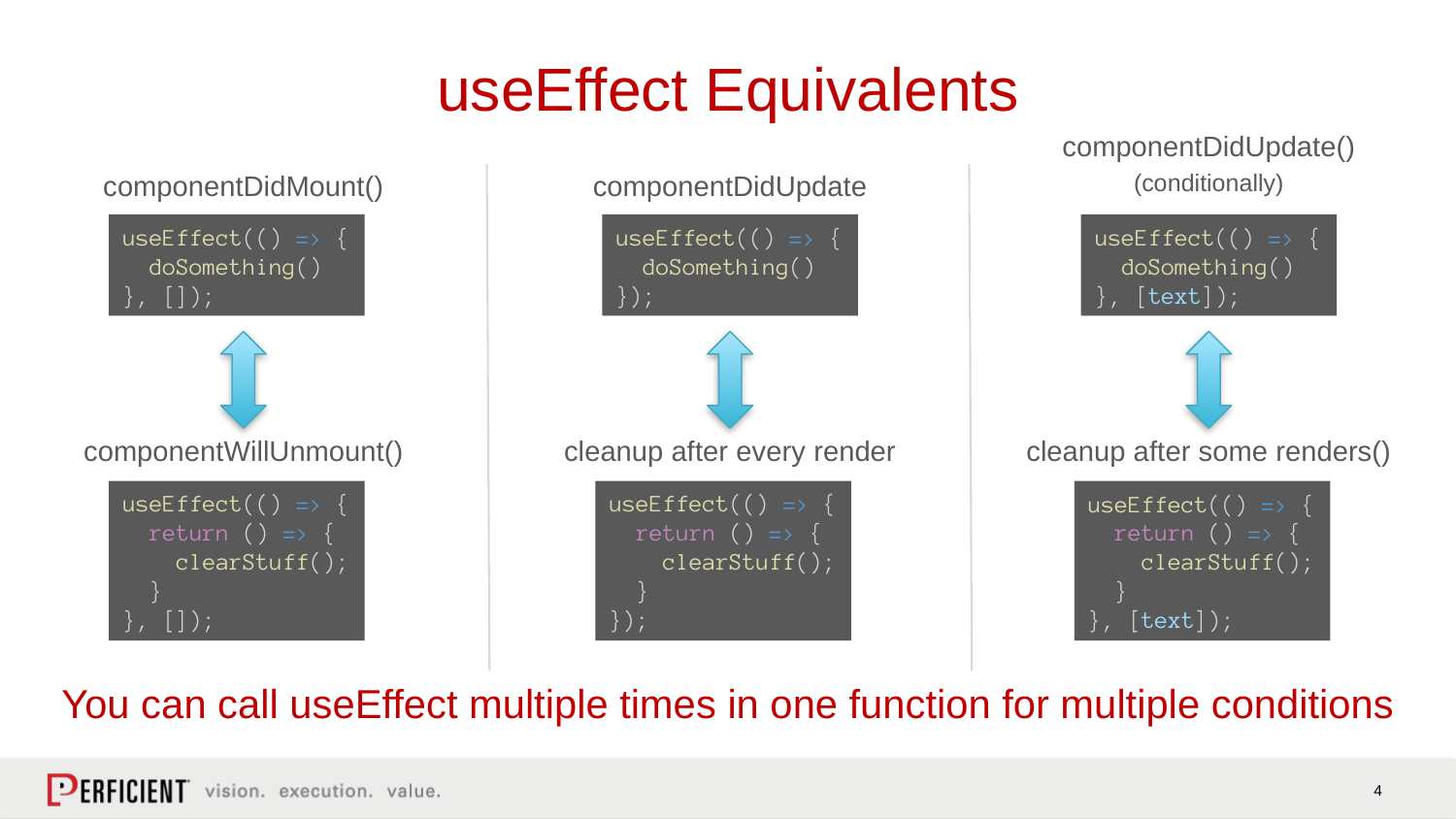

# useEffect Equivalents
componentDidUpdate()
(conditionally)

componentDidMount()
componentDidUpdate
useEffect(() => {
  doSomething()
}, []);
useEffect(() => {
  doSomething()
});
useEffect(() => {
  doSomething()
}, [text]);

cleanup after every render
componentWillUnmount()
cleanup after some renders()
useEffect(() => {
  return () => {
    clearStuff();
  }
});
useEffect(() => {
  return () => {
    clearStuff();
  }
}, []);
useEffect(() => {
  return () => {
    clearStuff();
  }
}, [text]);
You can call useEffect multiple times in one function for multiple conditions